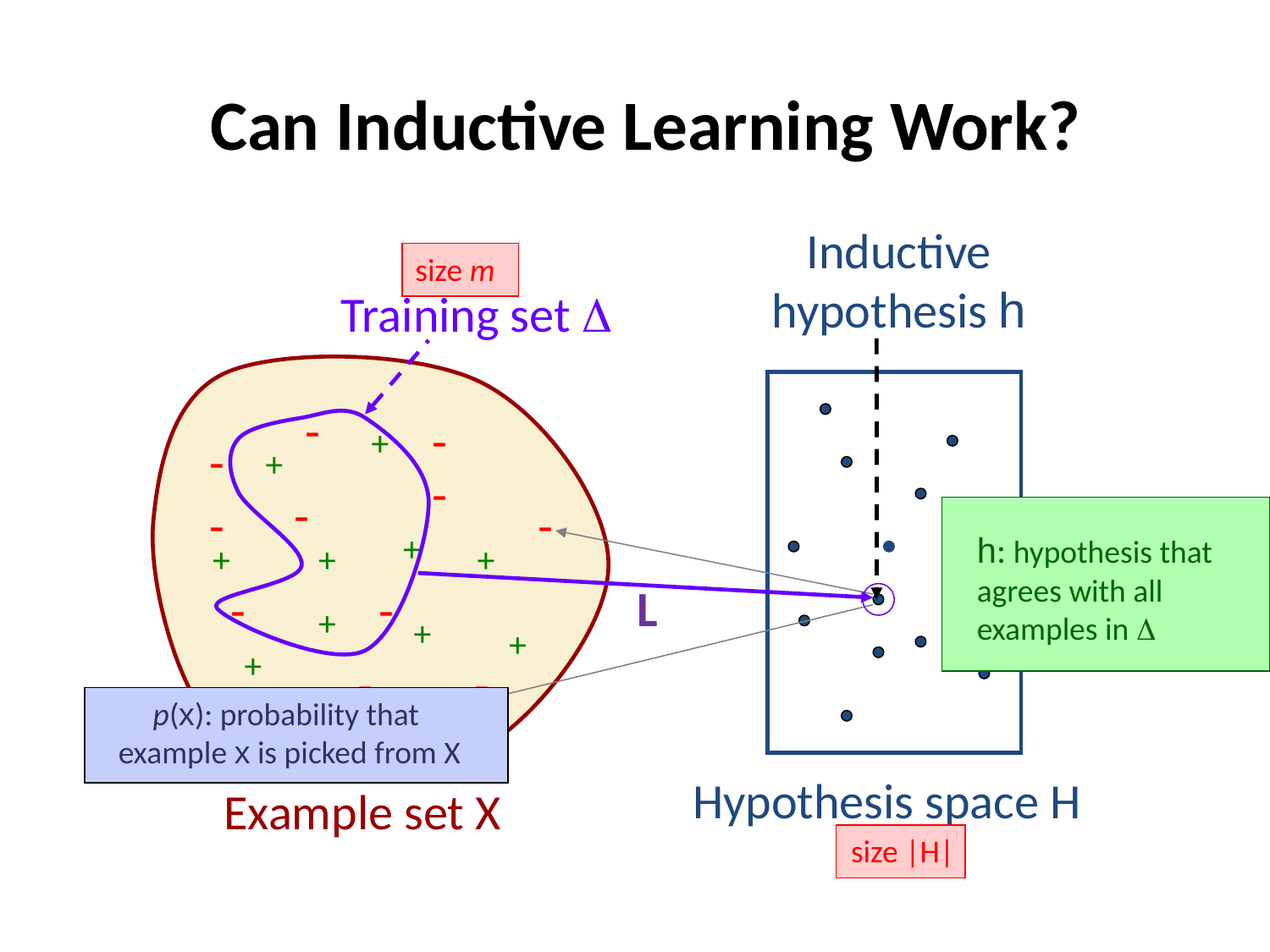

# Can Inductive Learning Work?
Inductive
hypothesis h

size m
Training set Δ

-
-
+
-
+
-
-
-
-
+
+
+
+
-
-
+
+
+
+
-
-
-
+
+
Example set X

Hypothesis space H

h: hypothesis that
agrees with all
examples in Δ

L

p(x): probability that
example x is picked from X

size |H|